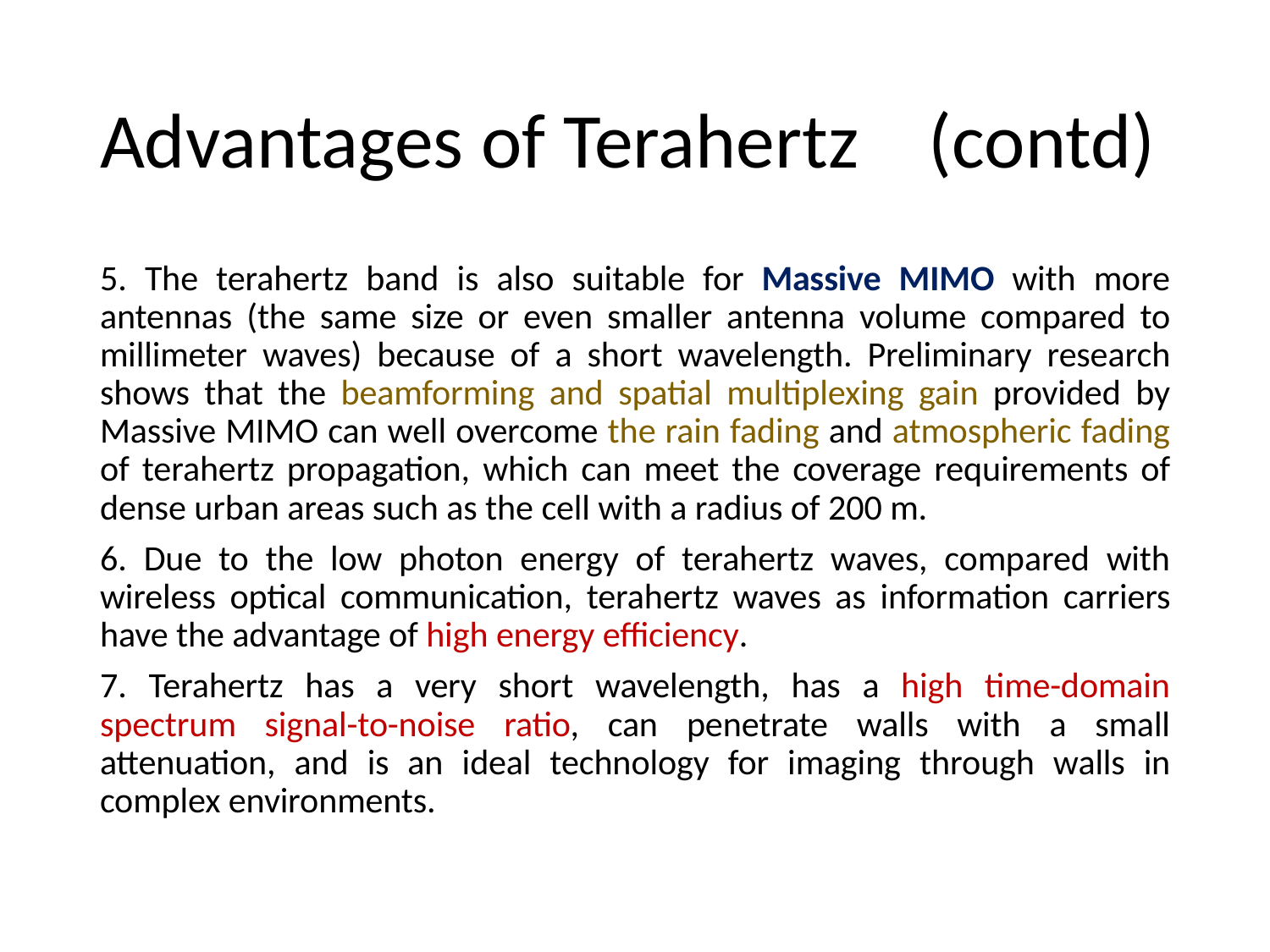

# Advantages of Terahertz    (contd)
5. The terahertz band is also suitable for Massive MIMO with more antennas (the same size or even smaller antenna volume compared to millimeter waves) because of a short wavelength. Preliminary research shows that the beamforming and spatial multiplexing gain provided by Massive MIMO can well overcome the rain fading and atmospheric fading of terahertz propagation, which can meet the coverage requirements of dense urban areas such as the cell with a radius of 200 m.
6. Due to the low photon energy of terahertz waves, compared with wireless optical communication, terahertz waves as information carriers have the advantage of high energy efficiency.
7. Terahertz has a very short wavelength, has a high time-domain spectrum signal-to-noise ratio, can penetrate walls with a small attenuation, and is an ideal technology for imaging through walls in complex environments.